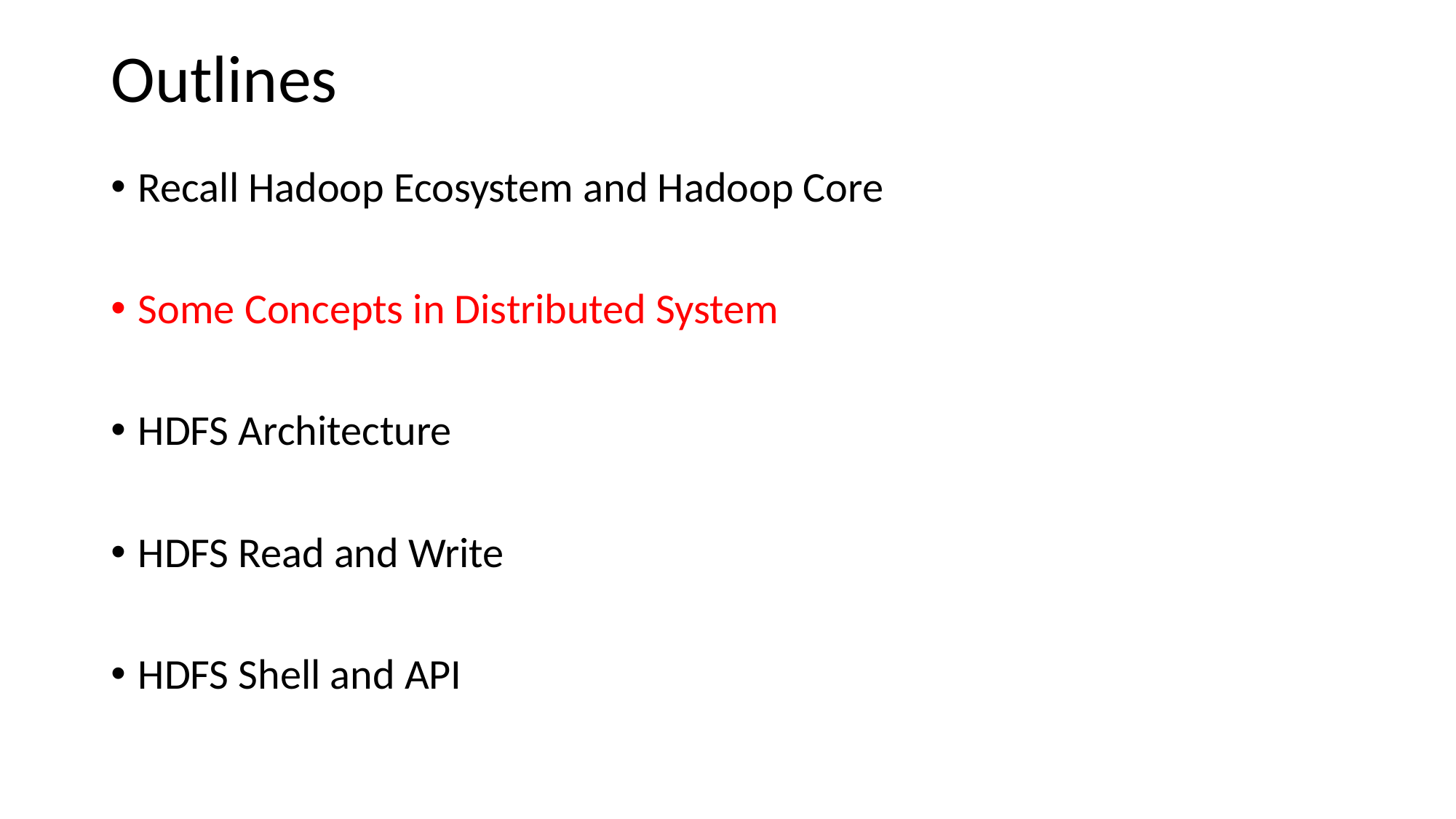

# Outlines
Recall Hadoop Ecosystem and Hadoop Core

Some Concepts in Distributed System

HDFS Architecture

HDFS Read and Write

HDFS Shell and API